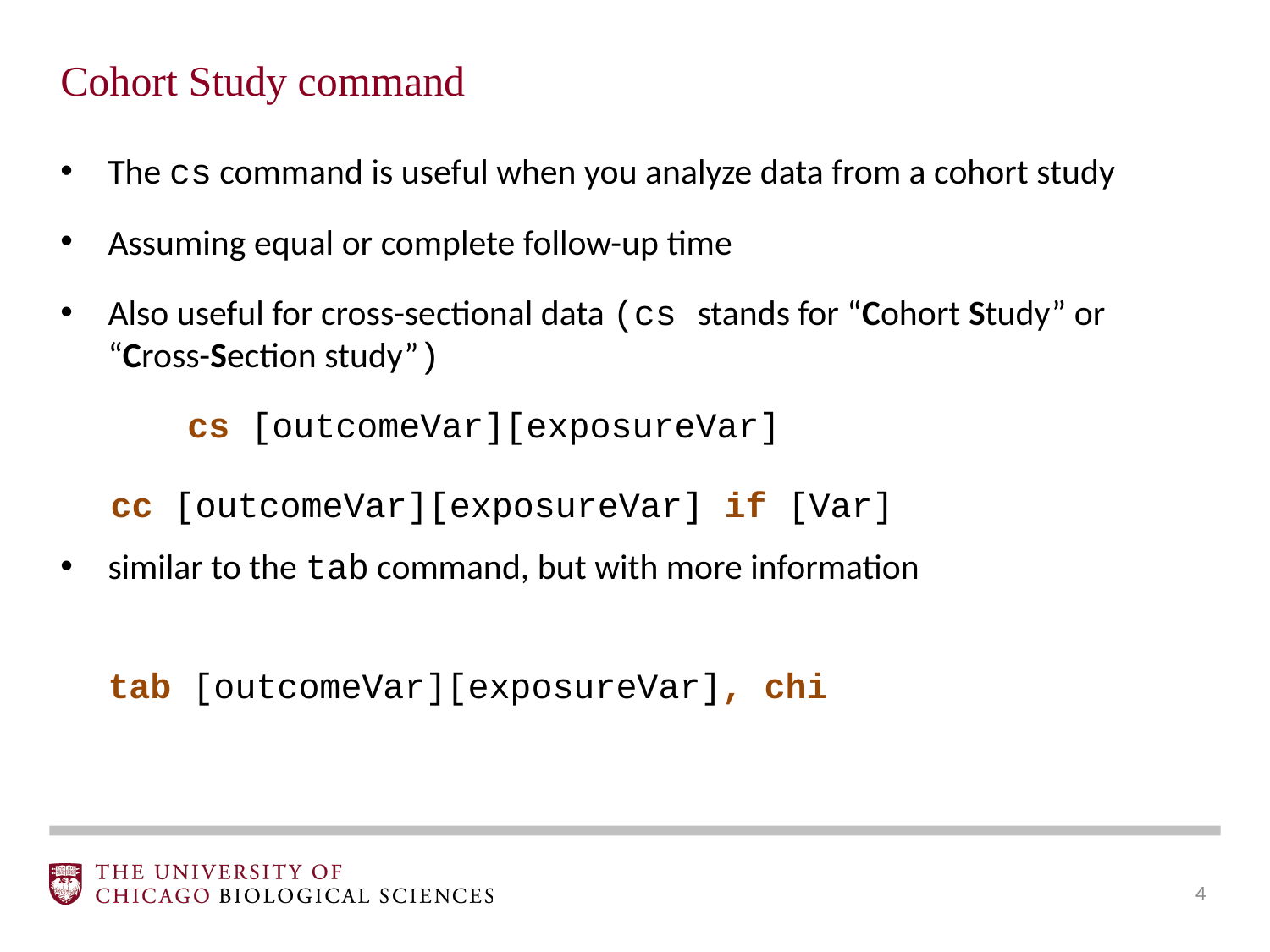

Cohort Study command
The cs command is useful when you analyze data from a cohort study
Assuming equal or complete follow-up time
Also useful for cross-sectional data (cs stands for “Cohort Study” or “Cross-Section study”)
	cs [outcomeVar][exposureVar]

similar to the tab command, but with more information

	tab [outcomeVar][exposureVar], chi

cc [outcomeVar][exposureVar] if [Var]

4